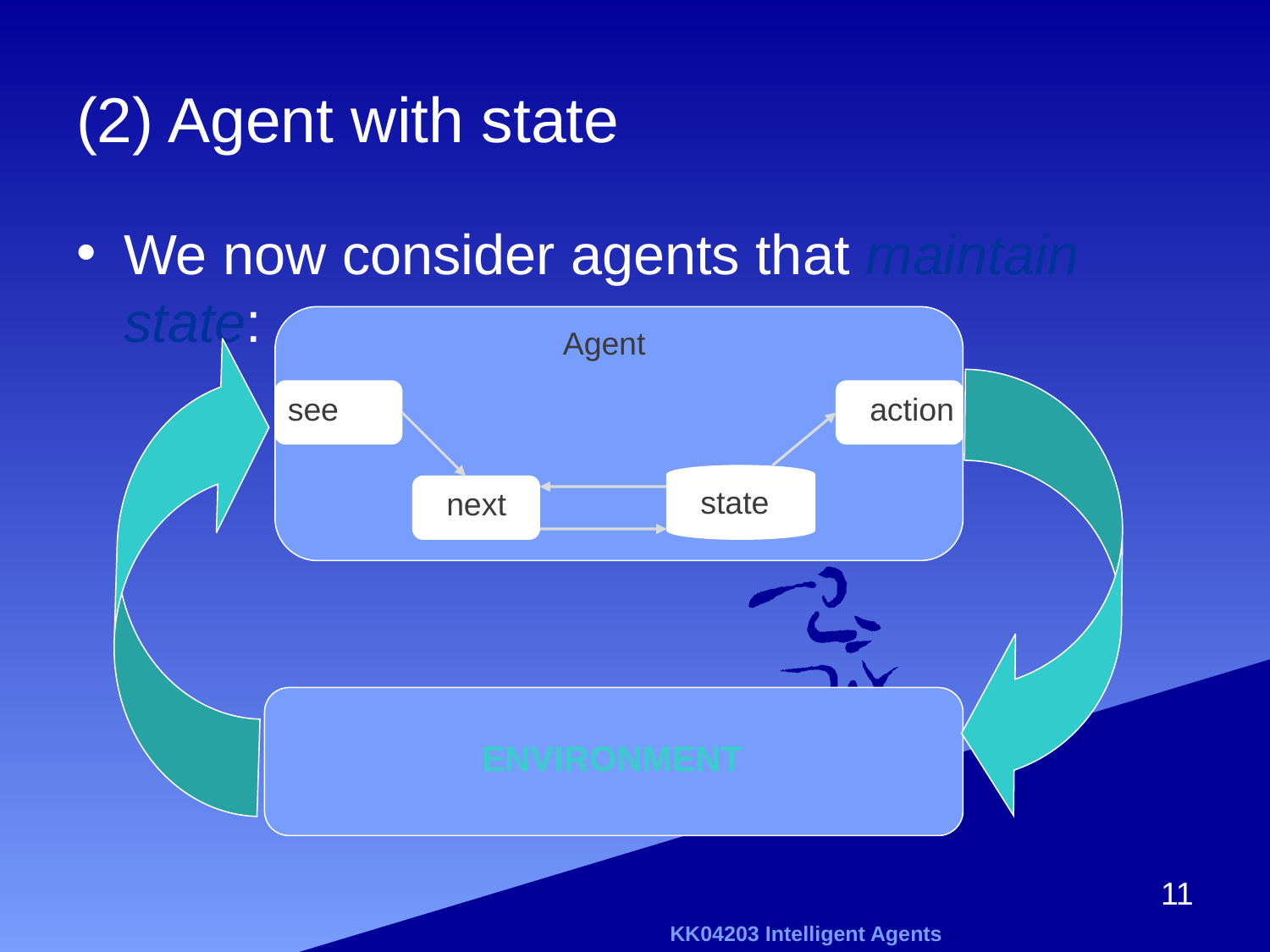

# (2) Agent with state
We now consider agents that maintain state:

Agent

see
action

state
next

Environment
11
KK04203 Intelligent Agents